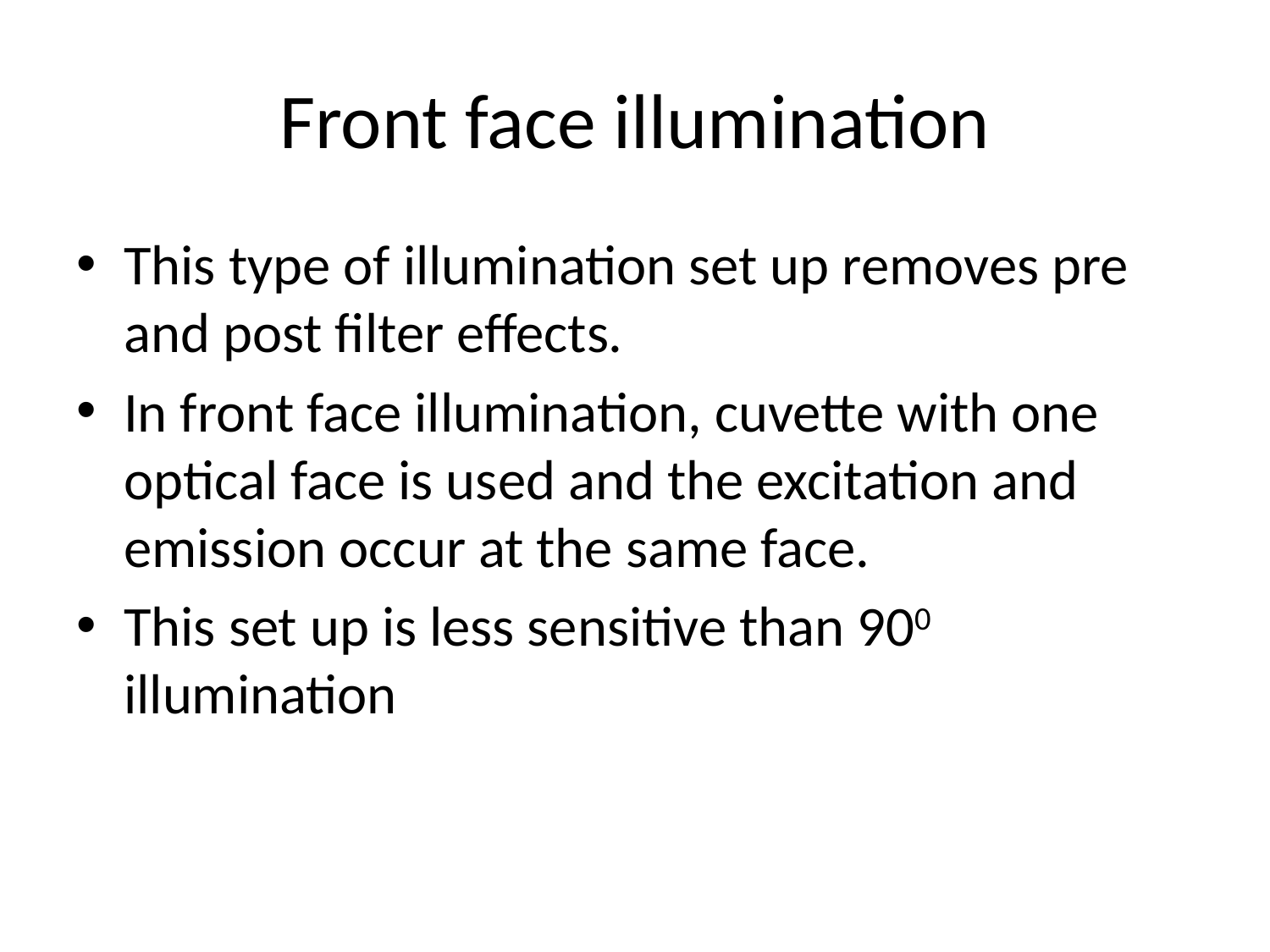

# Front face illumination
This type of illumination set up removes pre and post filter effects.
In front face illumination, cuvette with one optical face is used and the excitation and emission occur at the same face.
This set up is less sensitive than 900 illumination